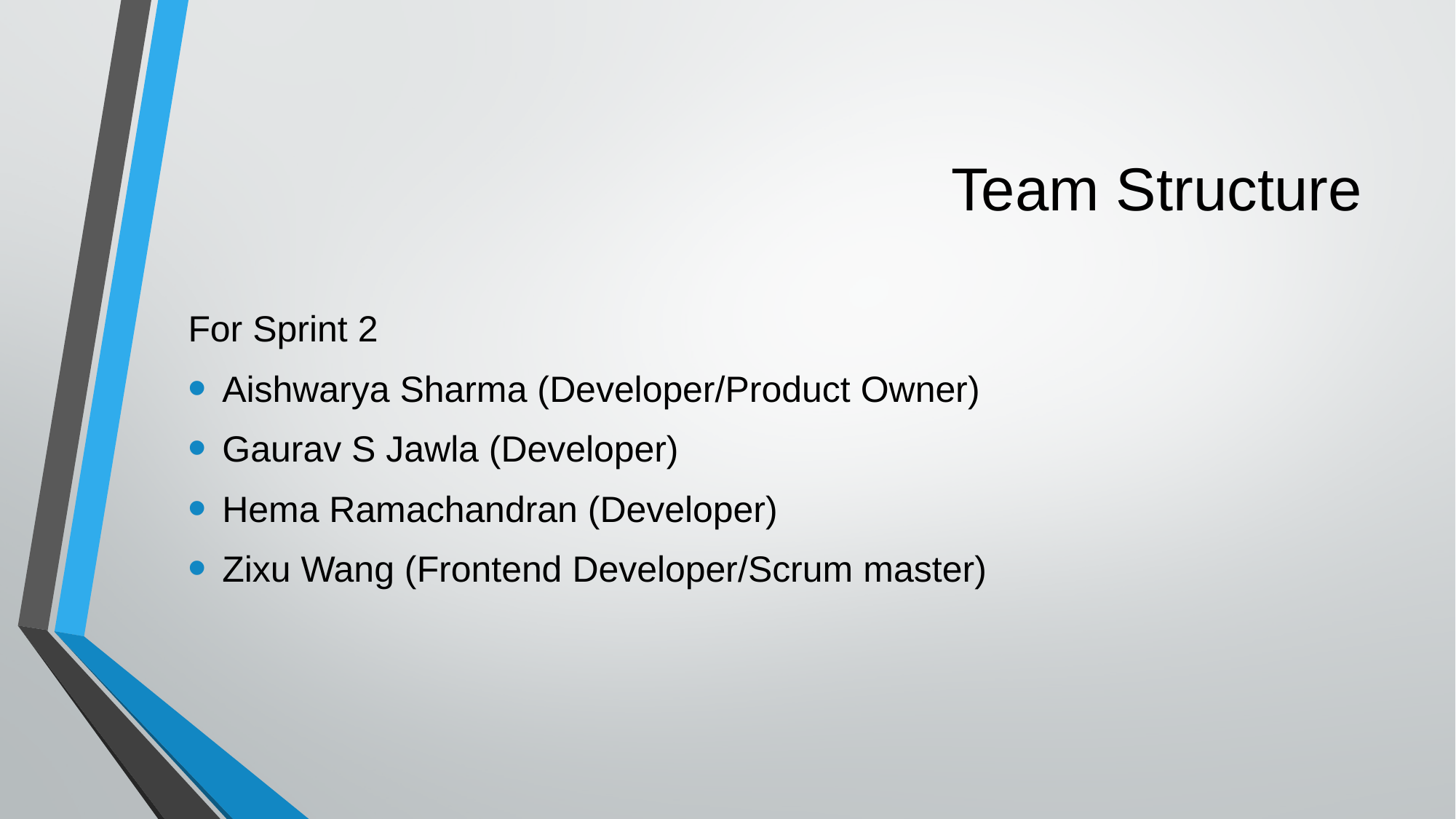

# Team Structure
For Sprint 2
Aishwarya Sharma (Developer/Product Owner)
Gaurav S Jawla (Developer)
Hema Ramachandran (Developer)
Zixu Wang (Frontend Developer/Scrum master)